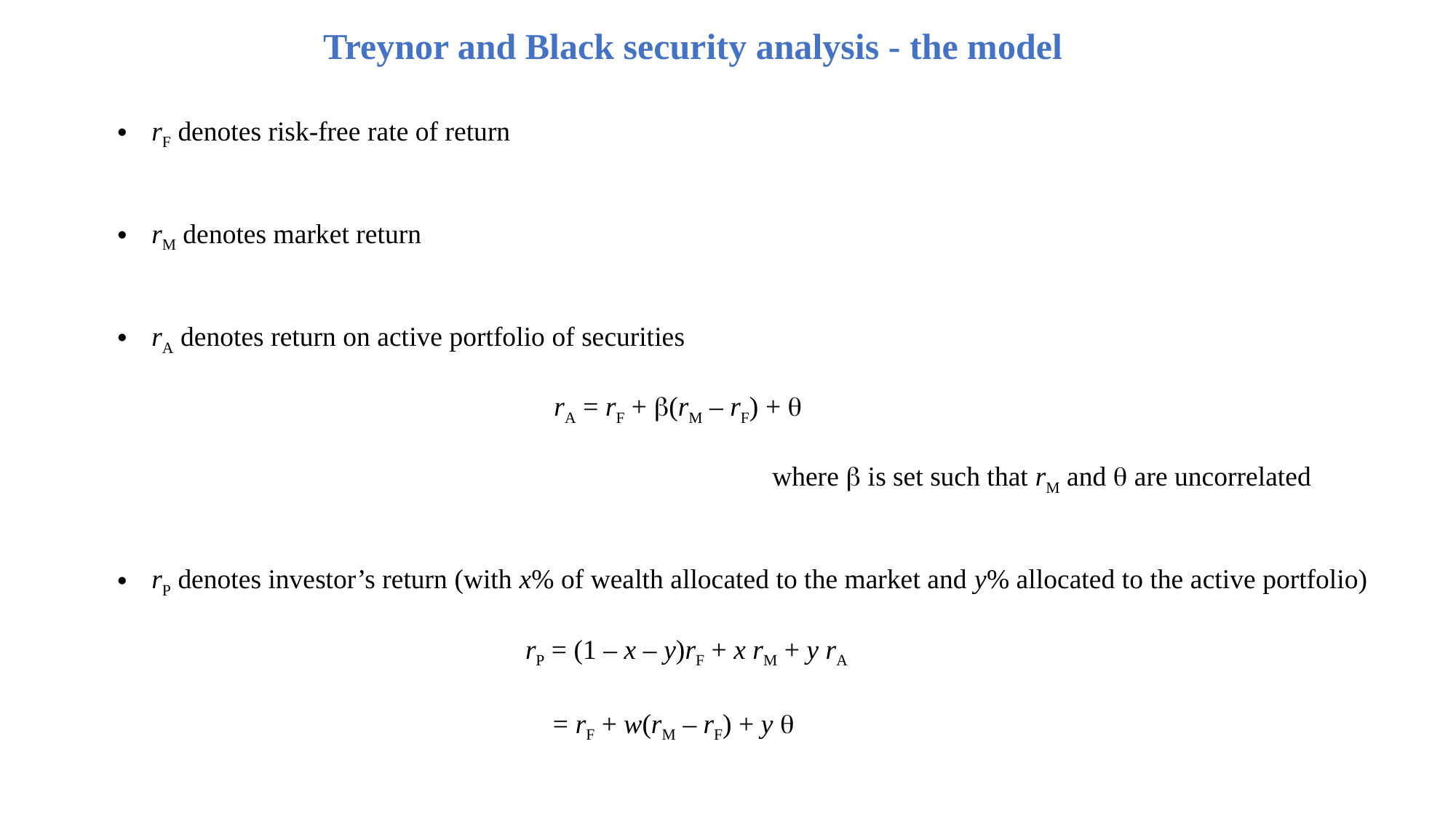

Treynor and Black security analysis - the model
rF denotes risk-free rate of return

rM denotes market return

rA denotes return on active portfolio of securities

				rA = rF + β(rM – rF) + θ

						where β is set such that rM and θ are uncorrelated

rP denotes investor’s return (with x% of wealth allocated to the market and y% allocated to the active portfolio)

                                                           rP = (1 – x – y)rF + x rM + y rA

                                                               = rF + w(rM – rF) + y θ